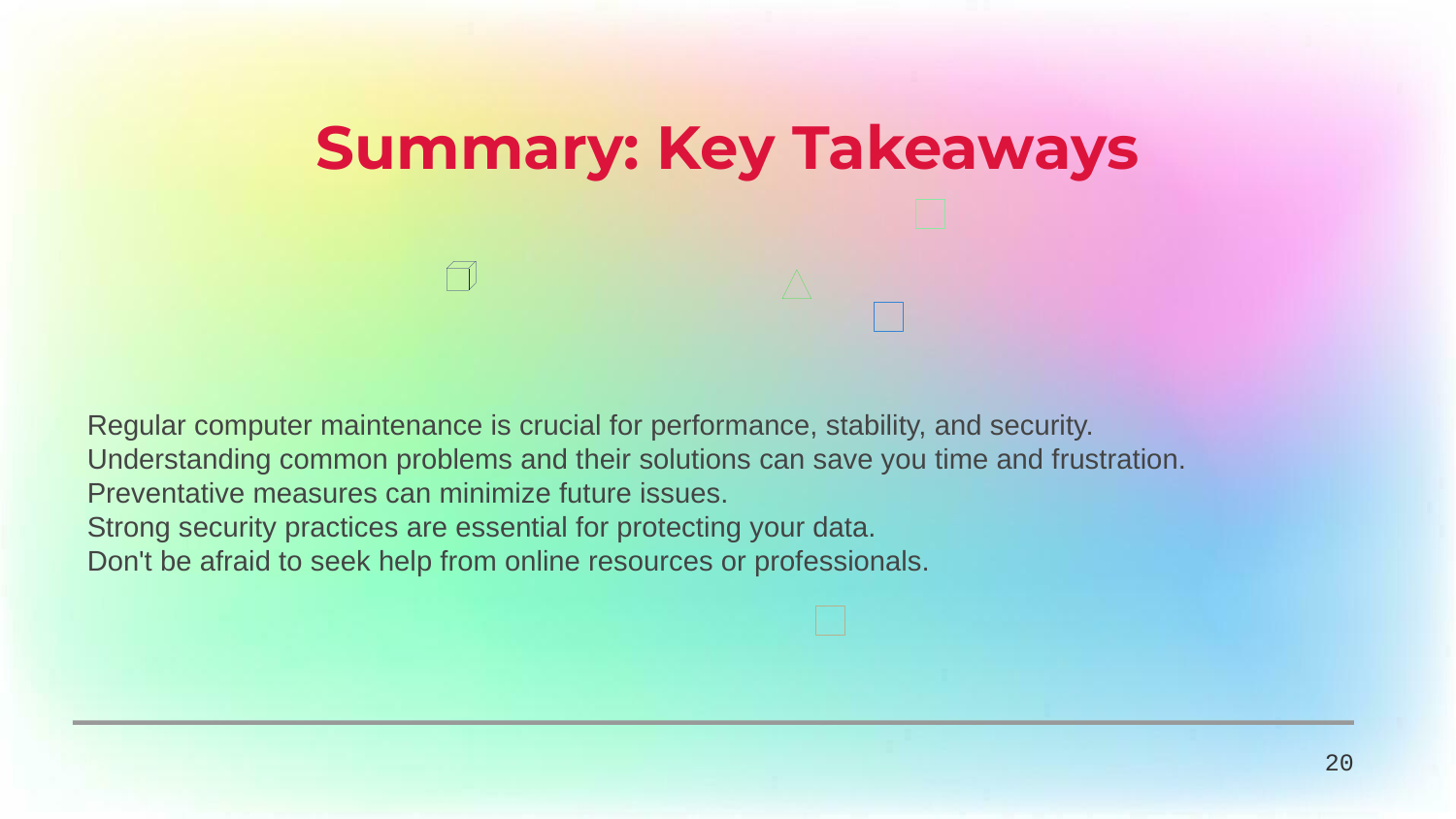

Summary: Key Takeaways

Regular computer maintenance is crucial for performance, stability, and security.
Understanding common problems and their solutions can save you time and frustration.
Preventative measures can minimize future issues.
Strong security practices are essential for protecting your data.
Don't be afraid to seek help from online resources or professionals.

20